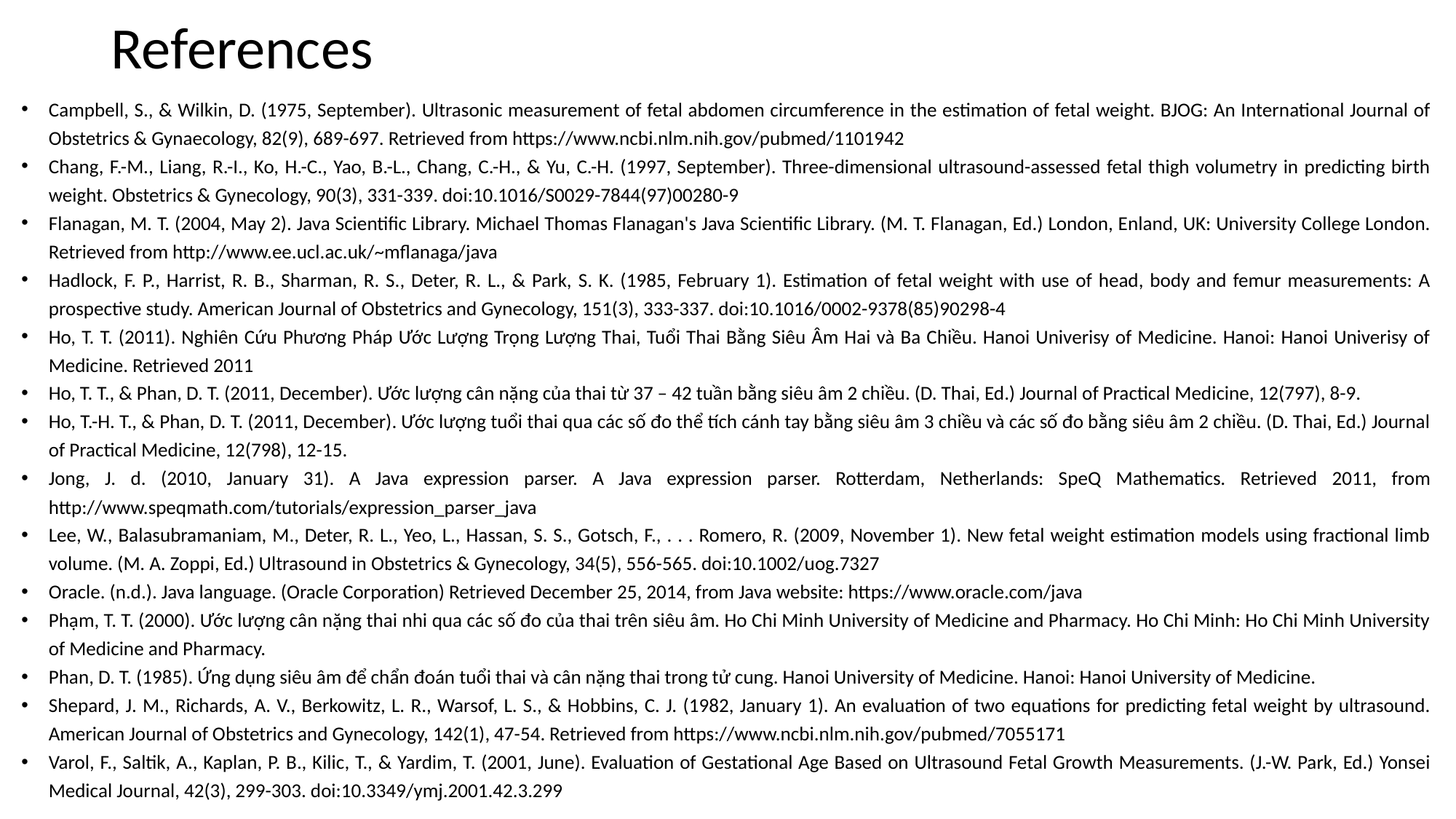

# References
Campbell, S., & Wilkin, D. (1975, September). Ultrasonic measurement of fetal abdomen circumference in the estimation of fetal weight. BJOG: An International Journal of Obstetrics & Gynaecology, 82(9), 689-697. Retrieved from https://www.ncbi.nlm.nih.gov/pubmed/1101942
Chang, F.-M., Liang, R.-I., Ko, H.-C., Yao, B.-L., Chang, C.-H., & Yu, C.-H. (1997, September). Three-dimensional ultrasound-assessed fetal thigh volumetry in predicting birth weight. Obstetrics & Gynecology, 90(3), 331-339. doi:10.1016/S0029-7844(97)00280-9
Flanagan, M. T. (2004, May 2). Java Scientific Library. Michael Thomas Flanagan's Java Scientific Library. (M. T. Flanagan, Ed.) London, Enland, UK: University College London. Retrieved from http://www.ee.ucl.ac.uk/~mflanaga/java
Hadlock, F. P., Harrist, R. B., Sharman, R. S., Deter, R. L., & Park, S. K. (1985, February 1). Estimation of fetal weight with use of head, body and femur measurements: A prospective study. American Journal of Obstetrics and Gynecology, 151(3), 333-337. doi:10.1016/0002-9378(85)90298-4
Ho, T. T. (2011). Nghiên Cứu Phương Pháp Ước Lượng Trọng Lượng Thai, Tuổi Thai Bằng Siêu Âm Hai và Ba Chiều. Hanoi Univerisy of Medicine. Hanoi: Hanoi Univerisy of Medicine. Retrieved 2011
Ho, T. T., & Phan, D. T. (2011, December). Ước lượng cân nặng của thai từ 37 – 42 tuần bằng siêu âm 2 chiều. (D. Thai, Ed.) Journal of Practical Medicine, 12(797), 8-9.
Ho, T.-H. T., & Phan, D. T. (2011, December). Ước lượng tuổi thai qua các số đo thể tích cánh tay bằng siêu âm 3 chiều và các số đo bằng siêu âm 2 chiều. (D. Thai, Ed.) Journal of Practical Medicine, 12(798), 12-15.
Jong, J. d. (2010, January 31). A Java expression parser. A Java expression parser. Rotterdam, Netherlands: SpeQ Mathematics. Retrieved 2011, from http://www.speqmath.com/tutorials/expression_parser_java
Lee, W., Balasubramaniam, M., Deter, R. L., Yeo, L., Hassan, S. S., Gotsch, F., . . . Romero, R. (2009, November 1). New fetal weight estimation models using fractional limb volume. (M. A. Zoppi, Ed.) Ultrasound in Obstetrics & Gynecology, 34(5), 556-565. doi:10.1002/uog.7327
Oracle. (n.d.). Java language. (Oracle Corporation) Retrieved December 25, 2014, from Java website: https://www.oracle.com/java
Phạm, T. T. (2000). Ước lượng cân nặng thai nhi qua các số đo của thai trên siêu âm. Ho Chi Minh University of Medicine and Pharmacy. Ho Chi Minh: Ho Chi Minh University of Medicine and Pharmacy.
Phan, D. T. (1985). Ứng dụng siêu âm để chẩn đoán tuổi thai và cân nặng thai trong tử cung. Hanoi University of Medicine. Hanoi: Hanoi University of Medicine.
Shepard, J. M., Richards, A. V., Berkowitz, L. R., Warsof, L. S., & Hobbins, C. J. (1982, January 1). An evaluation of two equations for predicting fetal weight by ultrasound. American Journal of Obstetrics and Gynecology, 142(1), 47-54. Retrieved from https://www.ncbi.nlm.nih.gov/pubmed/7055171
Varol, F., Saltik, A., Kaplan, P. B., Kilic, T., & Yardim, T. (2001, June). Evaluation of Gestational Age Based on Ultrasound Fetal Growth Measurements. (J.-W. Park, Ed.) Yonsei Medical Journal, 42(3), 299-303. doi:10.3349/ymj.2001.42.3.299